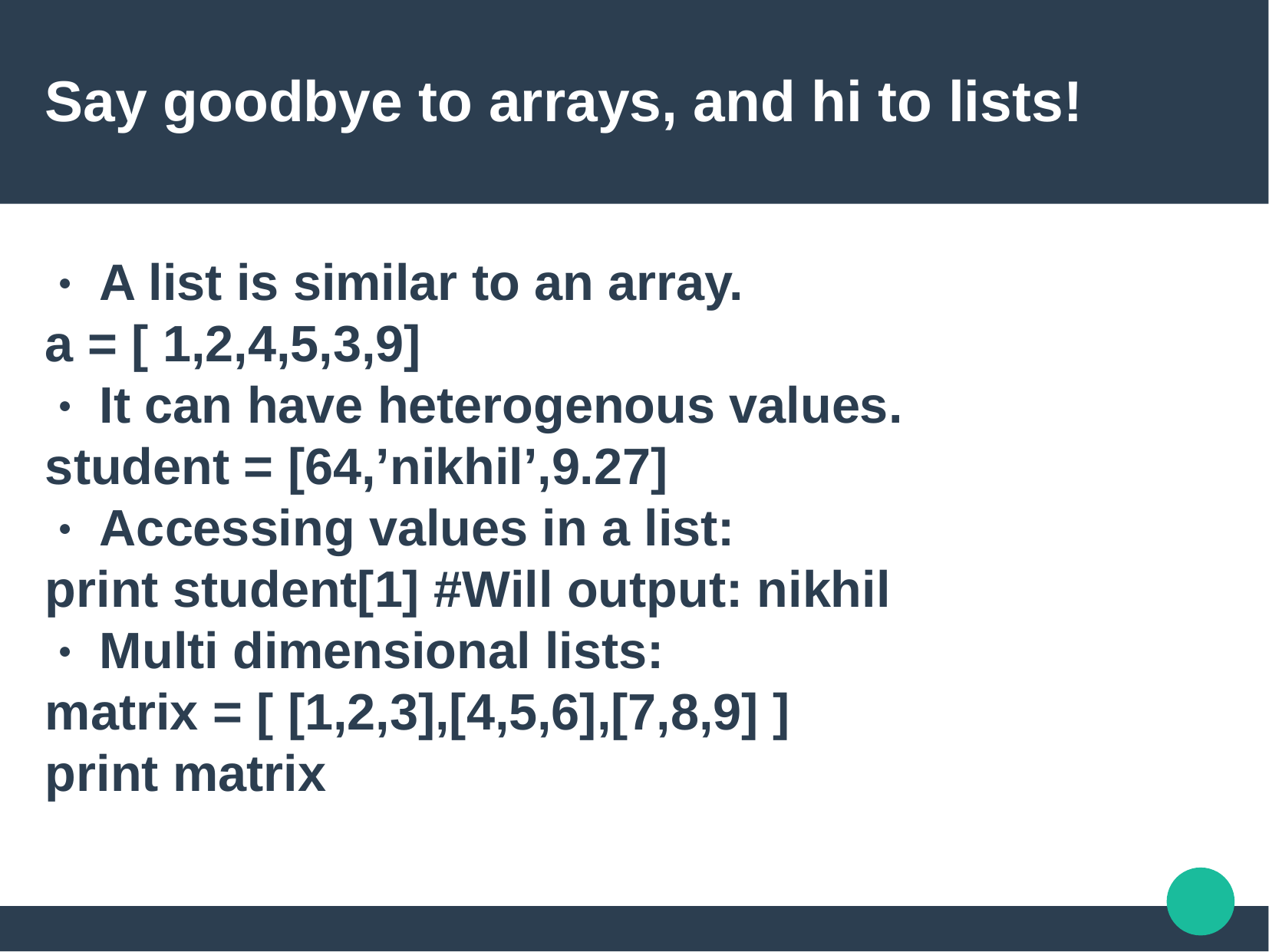

Say goodbye to arrays, and hi to lists!
A list is similar to an array.
a = [ 1,2,4,5,3,9]
It can have heterogenous values.
student = [64,’nikhil’,9.27]
Accessing values in a list:
print student[1] #Will output: nikhil
Multi dimensional lists:
matrix = [ [1,2,3],[4,5,6],[7,8,9] ]
print matrix